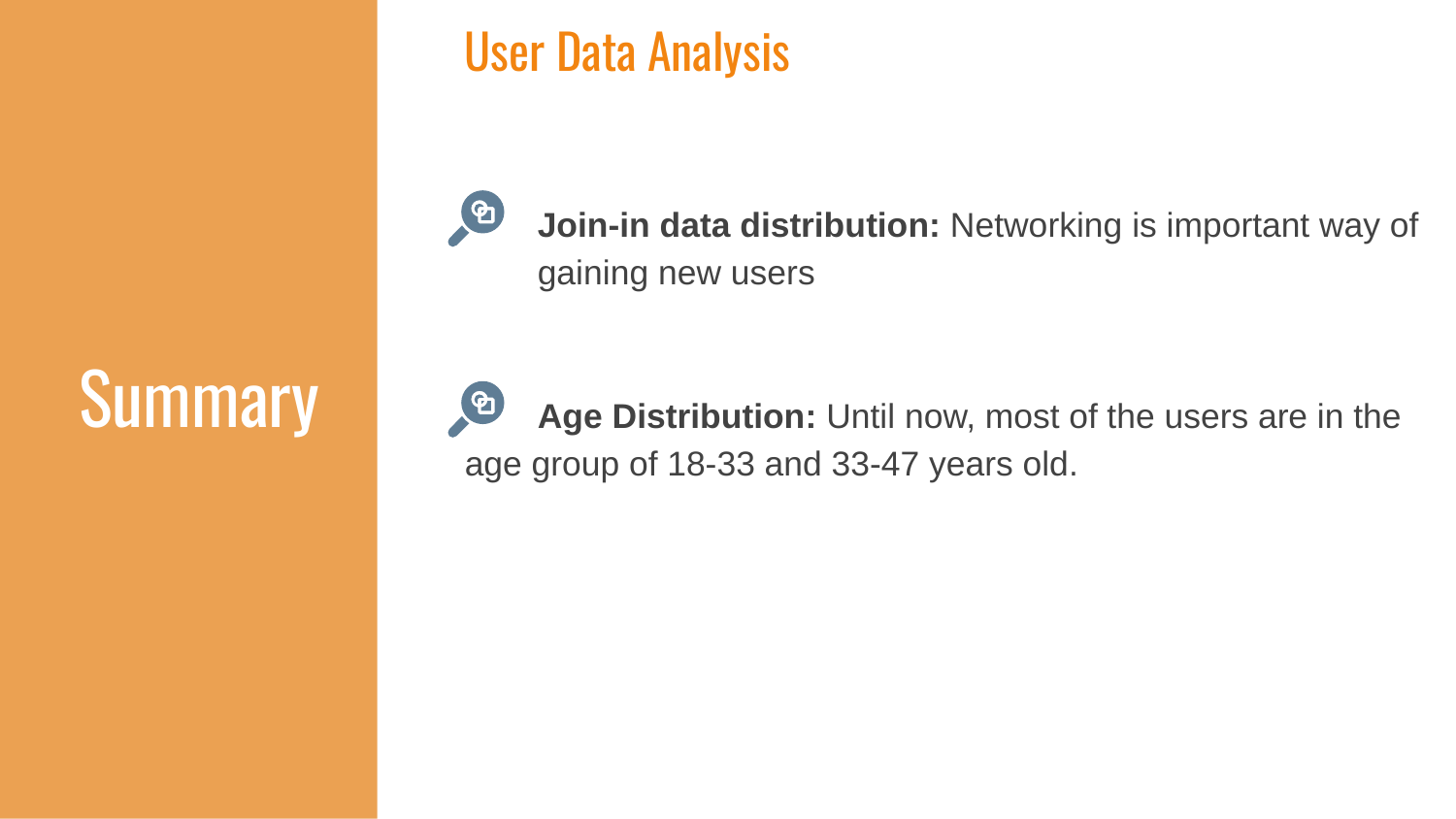

User Data Analysis

Join-in data distribution: Networking is important way of gaining new users

Age Distribution: Until now, most of the users are in the age group of 18-33 and 33-47 years old.
# Summary